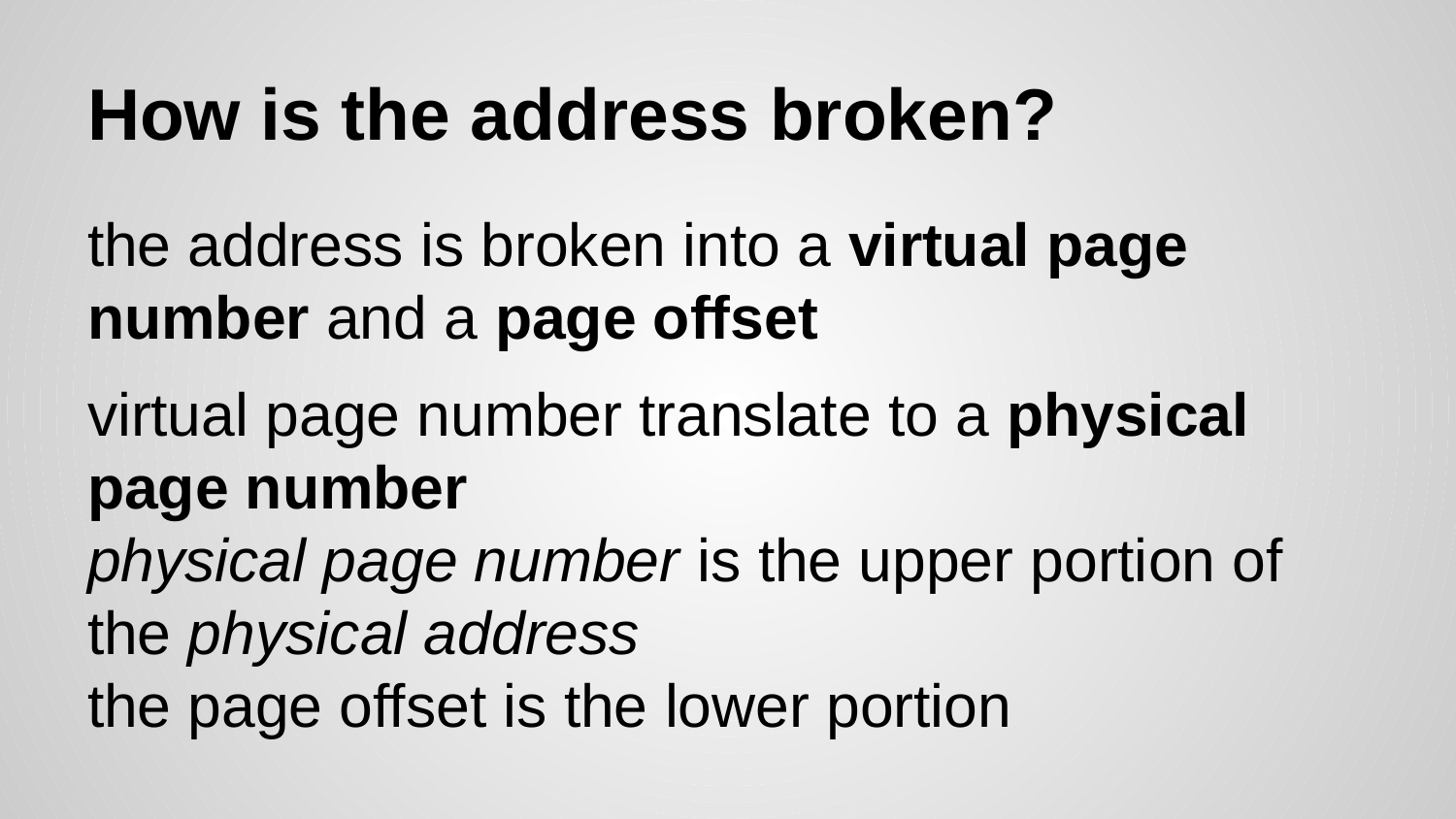

# How is the address broken?
the address is broken into a virtual page number and a page offset
virtual page number translate to a physical page number
physical page number is the upper portion of the physical address
the page offset is the lower portion